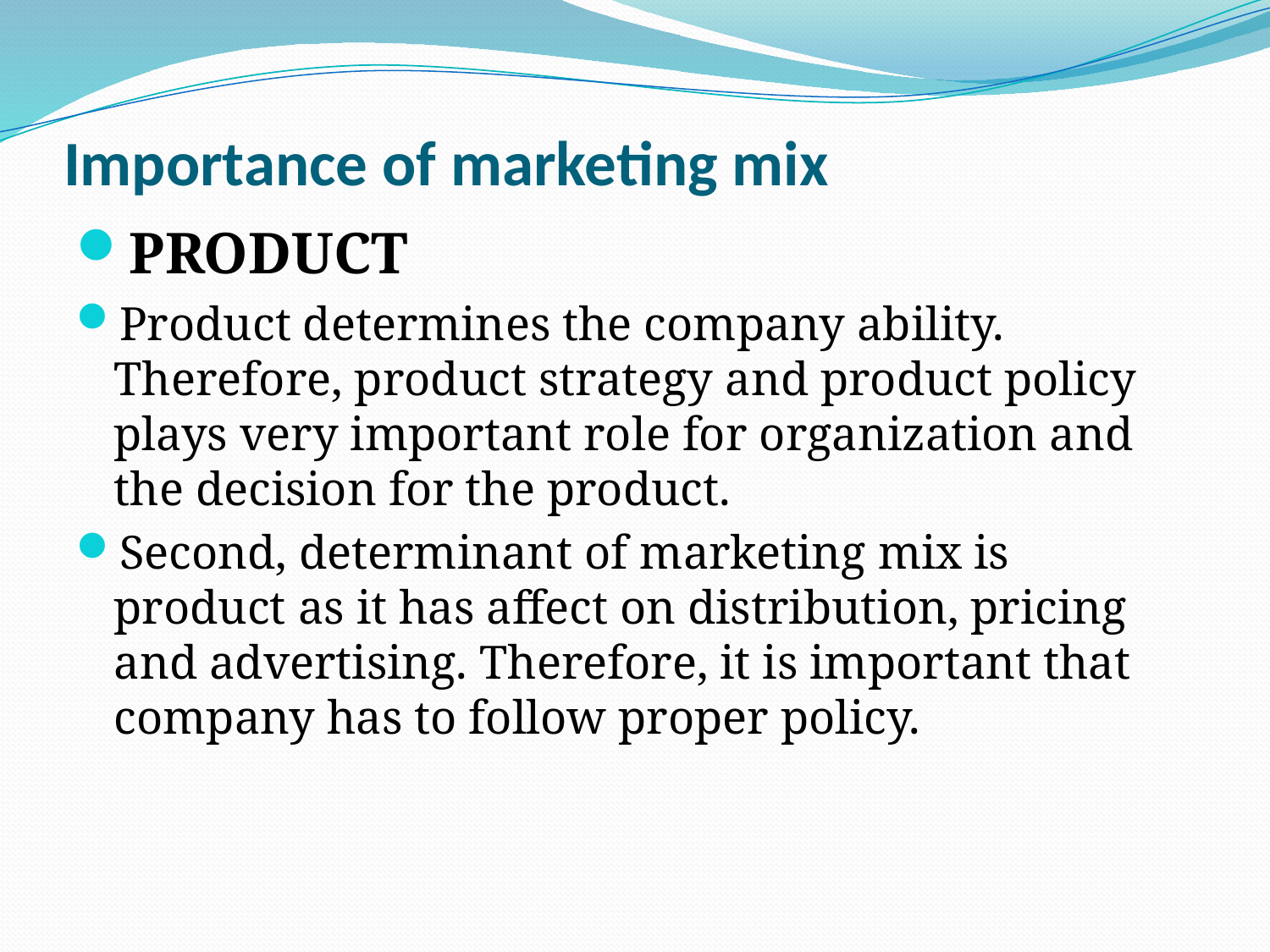

# Importance of marketing mix
PRODUCT
Product determines the company ability. Therefore, product strategy and product policy plays very important role for organization and the decision for the product.
Second, determinant of marketing mix is product as it has affect on distribution, pricing and advertising. Therefore, it is important that company has to follow proper policy.